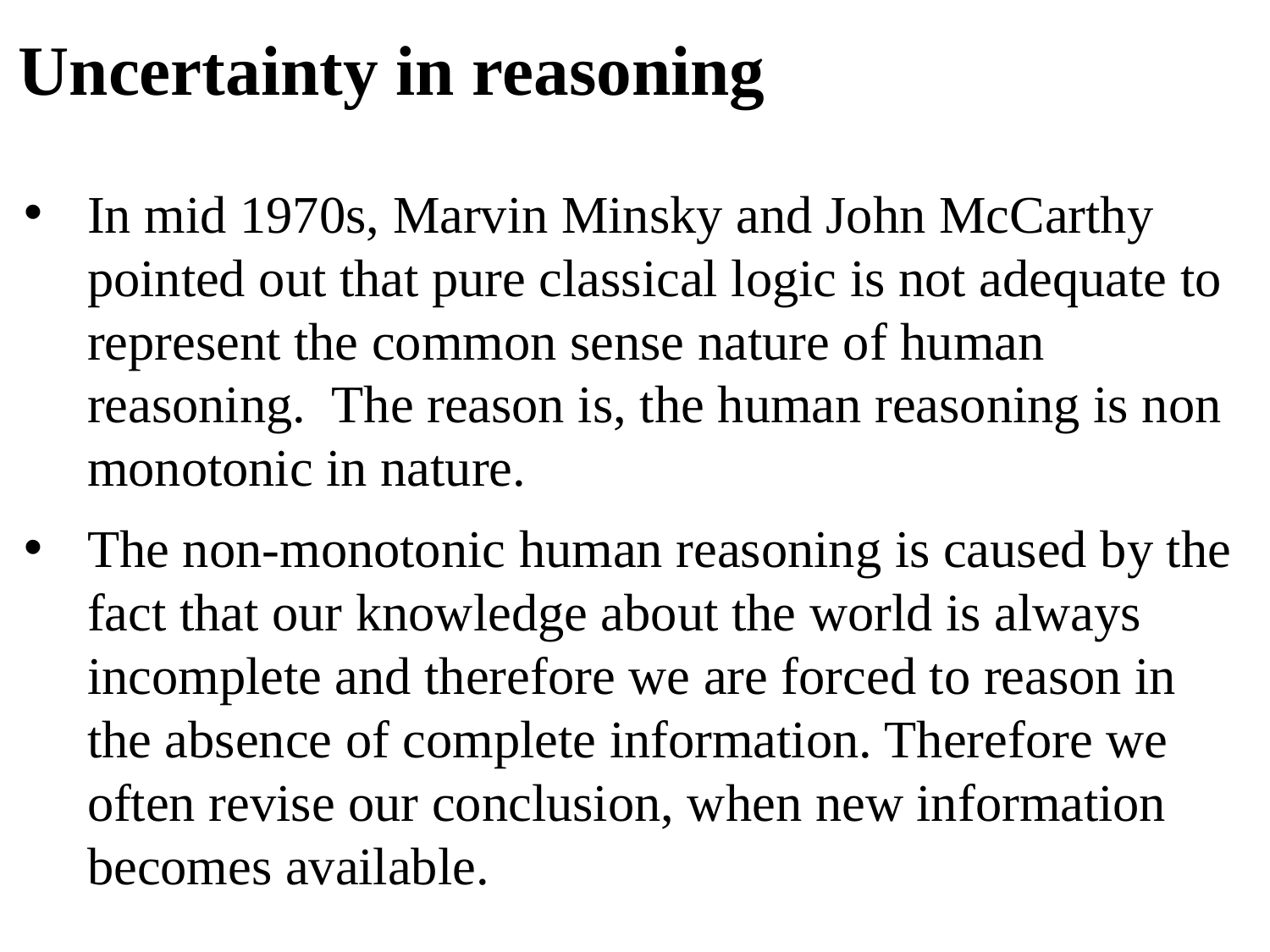

# Uncertainty in reasoning
In mid 1970s, Marvin Minsky and John McCarthy pointed out that pure classical logic is not adequate to represent the common sense nature of human reasoning.  The reason is, the human reasoning is non monotonic in nature.
The non-monotonic human reasoning is caused by the fact that our knowledge about the world is always incomplete and therefore we are forced to reason in the absence of complete information. Therefore we often revise our conclusion, when new information becomes available.